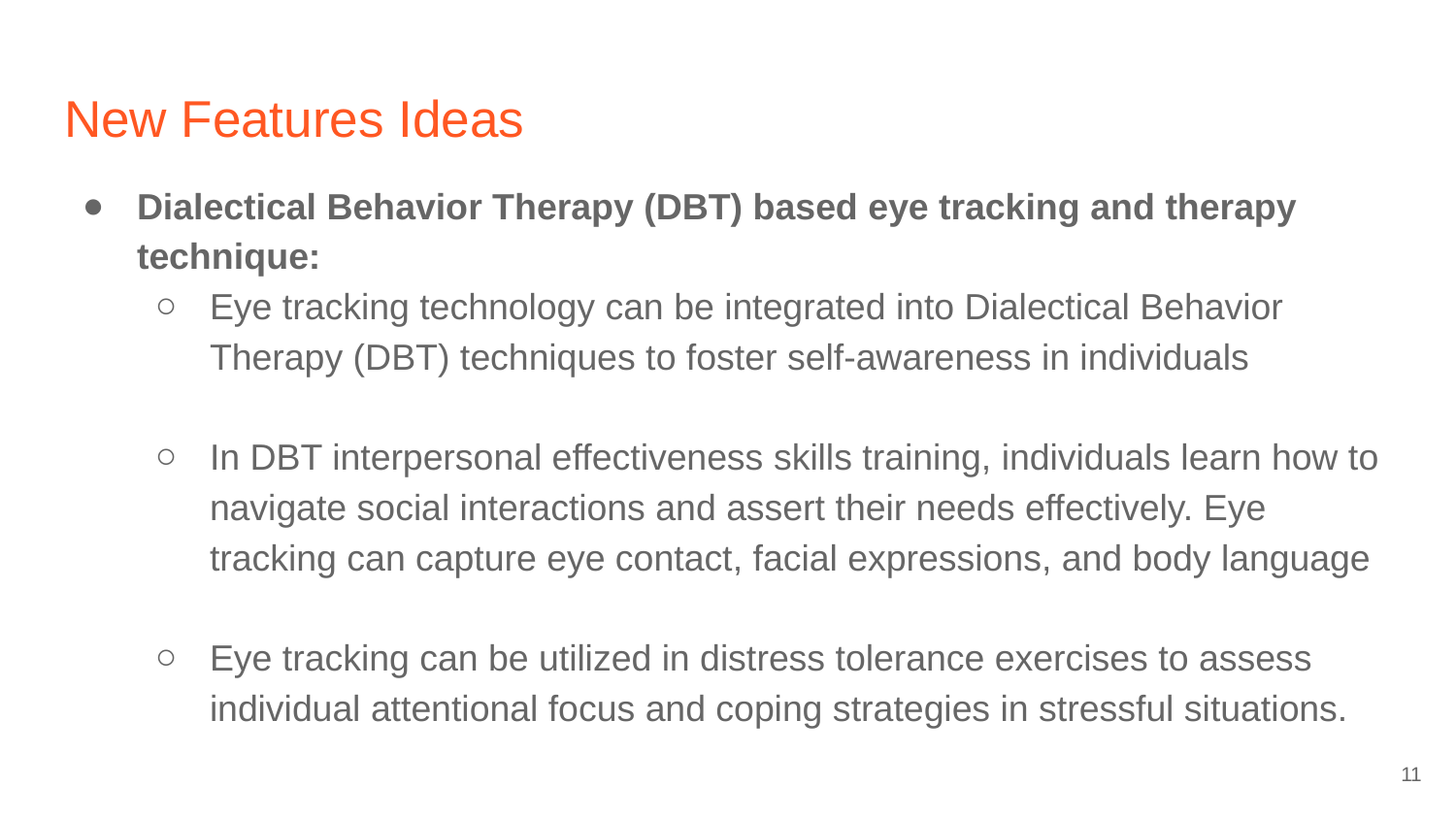

# New Features Ideas
Dialectical Behavior Therapy (DBT) based eye tracking and therapy technique:
Eye tracking technology can be integrated into Dialectical Behavior Therapy (DBT) techniques to foster self-awareness in individuals
In DBT interpersonal effectiveness skills training, individuals learn how to navigate social interactions and assert their needs effectively. Eye tracking can capture eye contact, facial expressions, and body language
Eye tracking can be utilized in distress tolerance exercises to assess individual attentional focus and coping strategies in stressful situations.
11